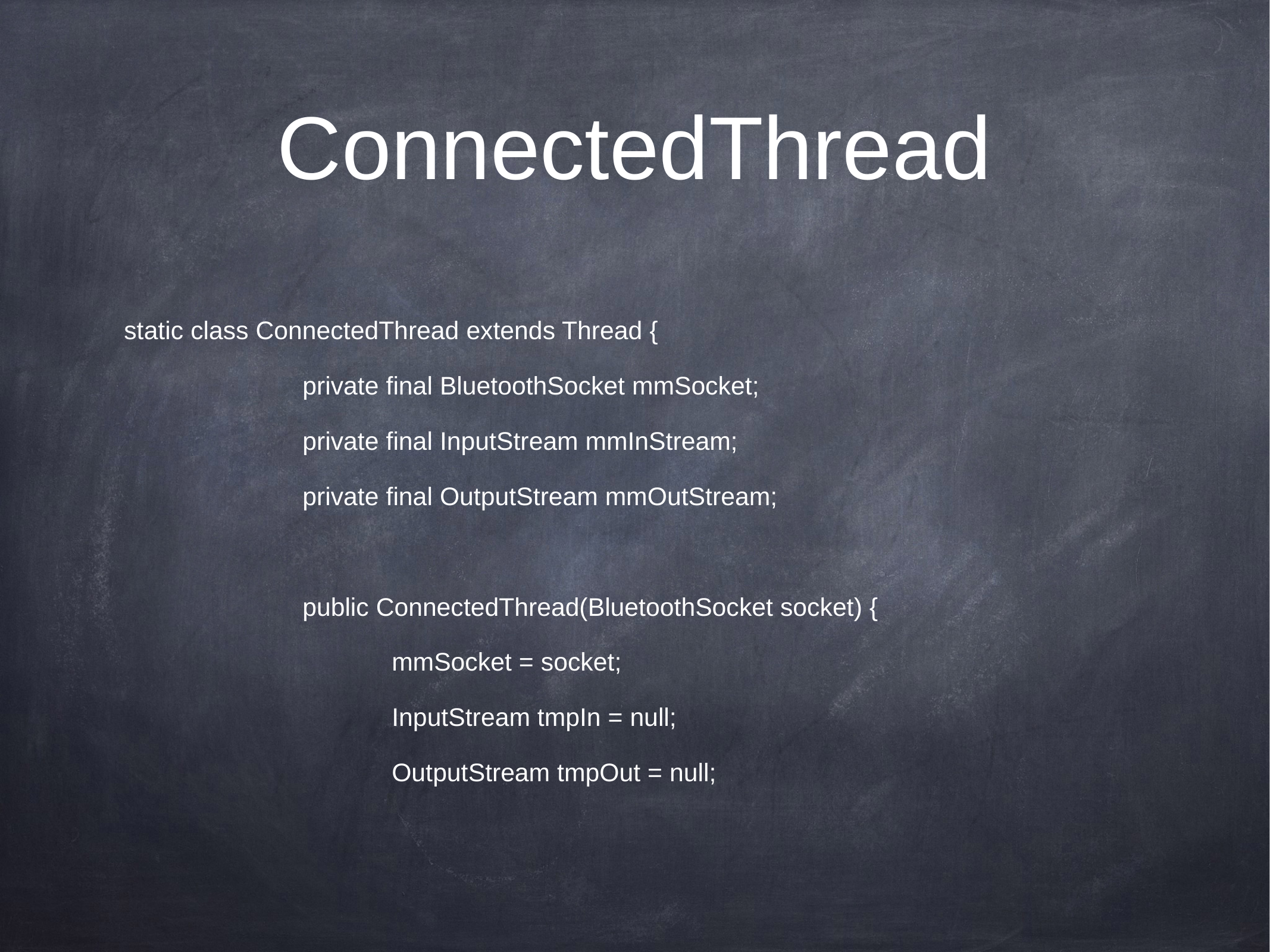

# ConnectedThread
static class ConnectedThread extends Thread {
		private final BluetoothSocket mmSocket;
		private final InputStream mmInStream;
		private final OutputStream mmOutStream;

		public ConnectedThread(BluetoothSocket socket) {
			mmSocket = socket;
			InputStream tmpIn = null;
			OutputStream tmpOut = null;